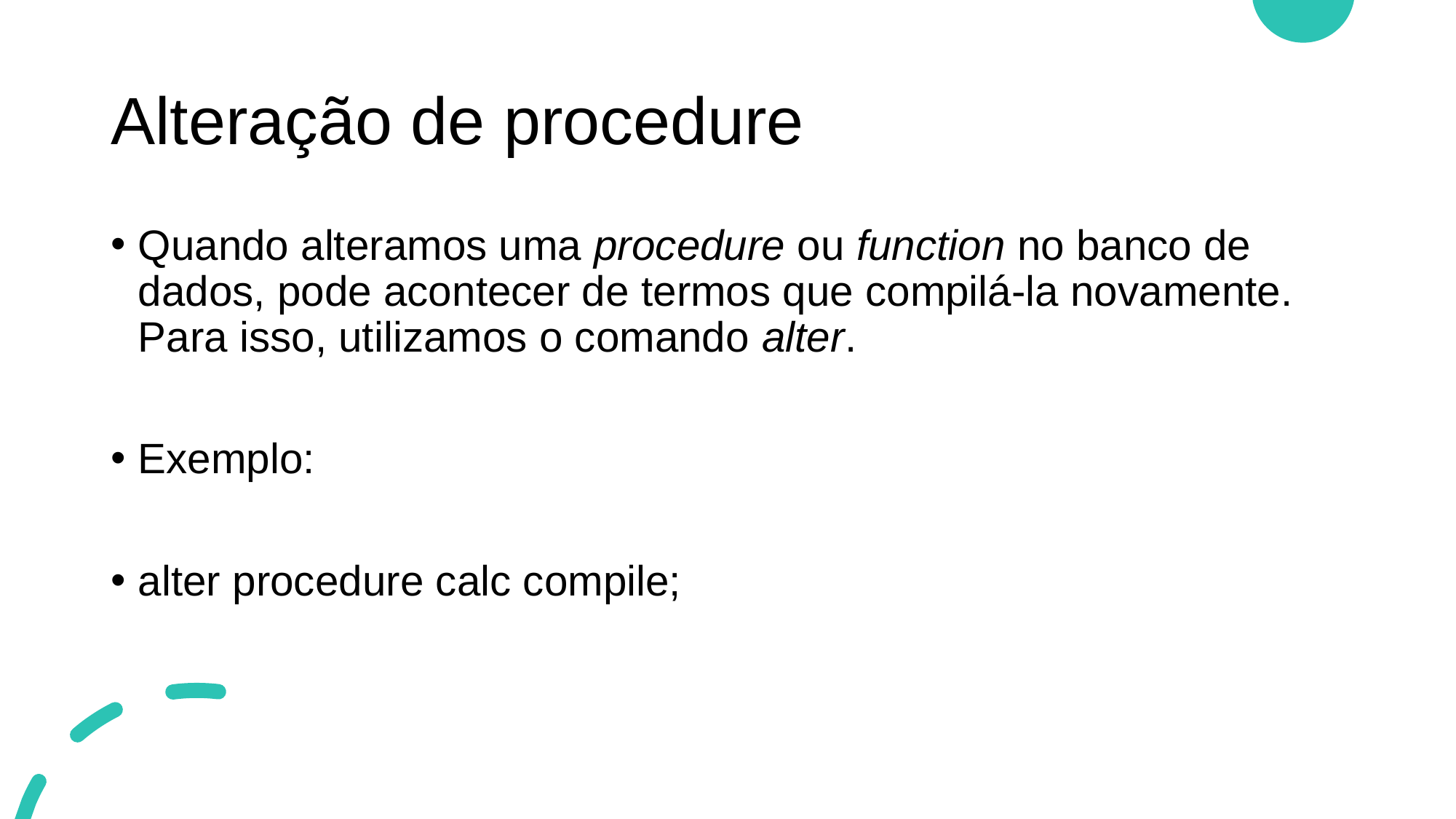

# Alteração de procedure
Quando alteramos uma procedure ou function no banco de dados, pode acontecer de termos que compilá-la novamente. Para isso, utilizamos o comando alter.

Exemplo:

alter procedure calc compile;